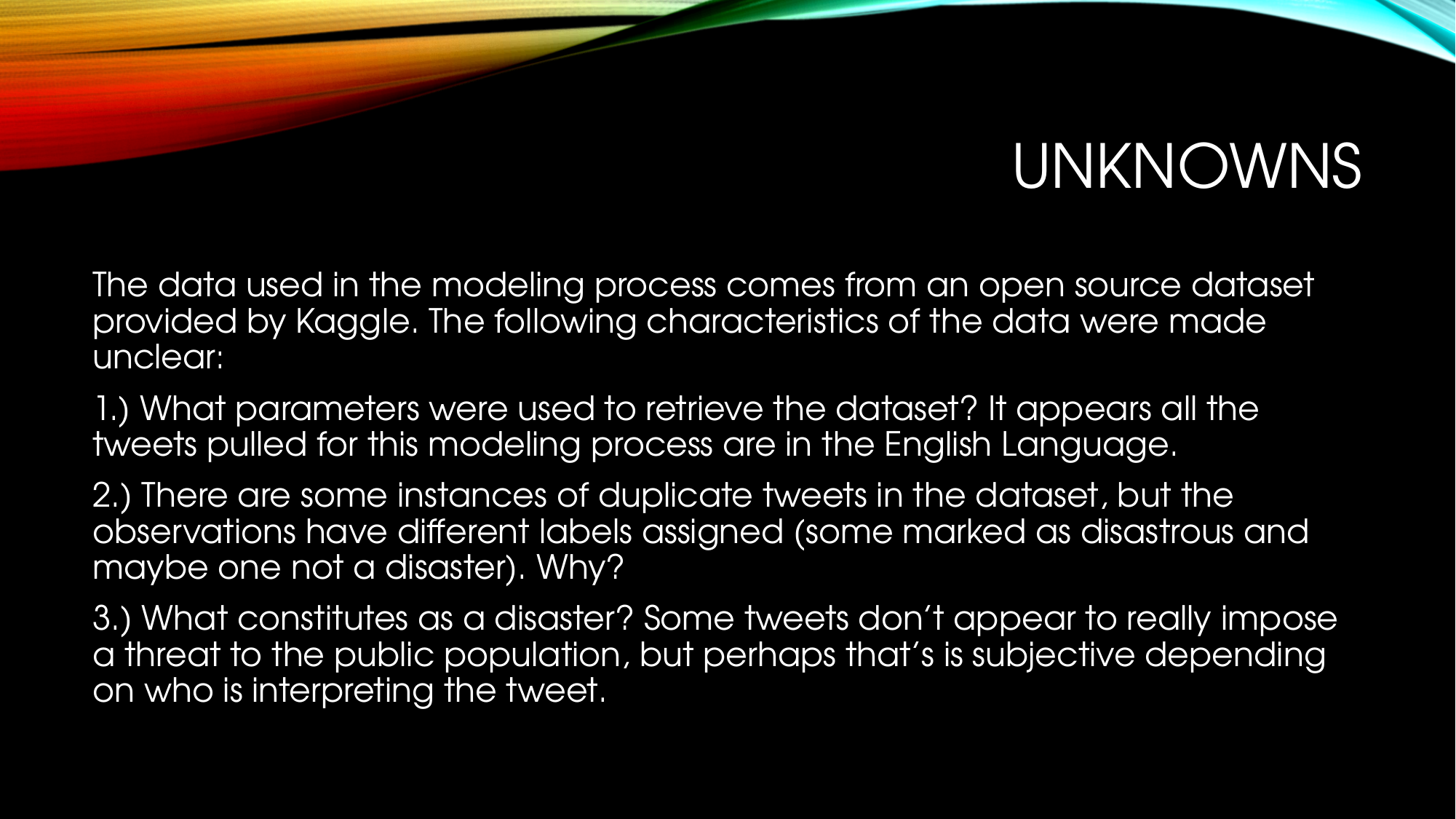

# Unknowns
The data used in the modeling process comes from an open source dataset provided by Kaggle. The following characteristics of the data were made unclear:
1.) What parameters were used to retrieve the dataset? It appears all the tweets pulled for this modeling process are in the English Language.
2.) There are some instances of duplicate tweets in the dataset, but the observations have different labels assigned (some marked as disastrous and maybe one not a disaster). Why?
3.) What constitutes as a disaster? Some tweets don’t appear to really impose a threat to the public population, but perhaps that’s is subjective depending on who is interpreting the tweet.